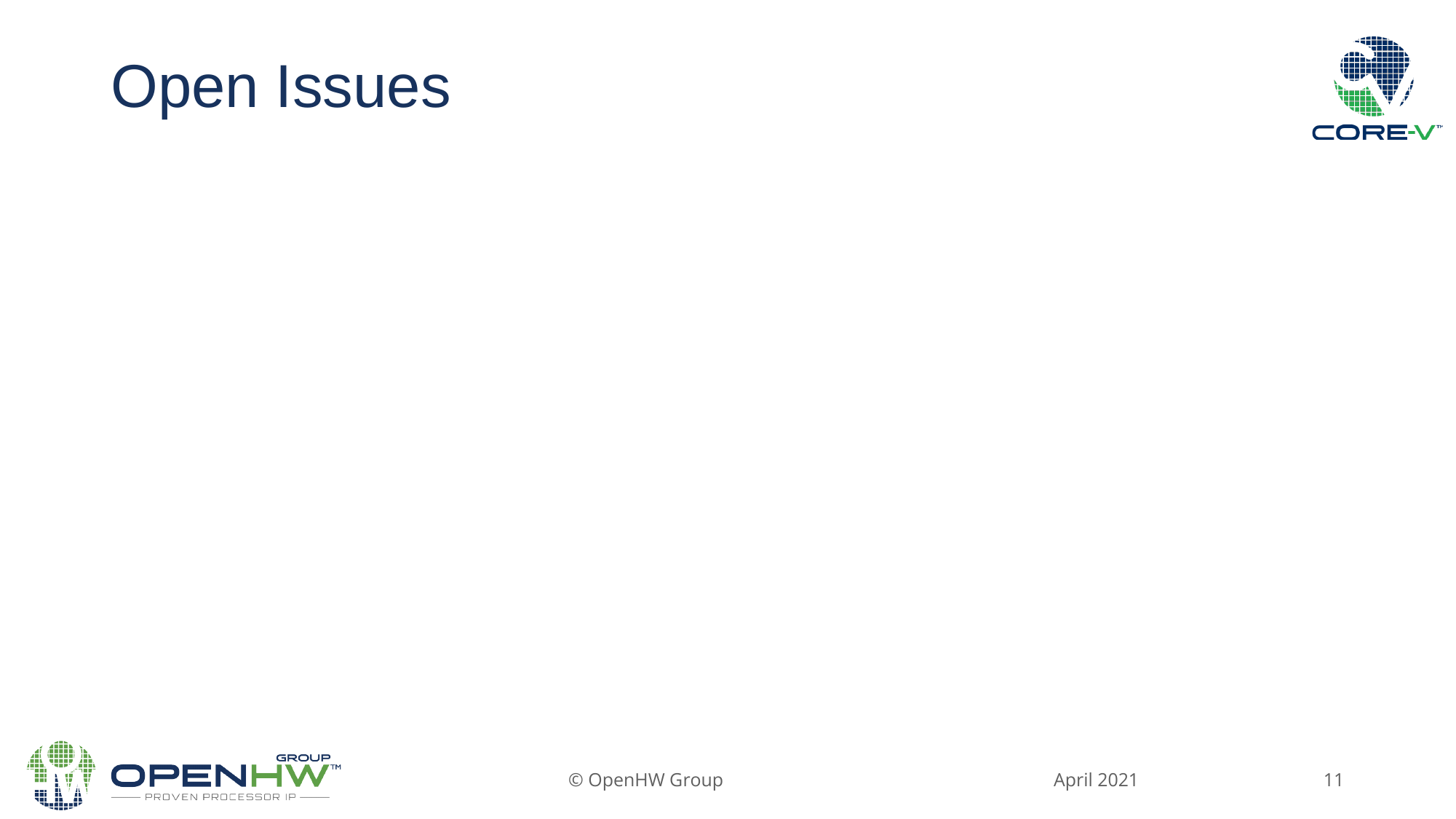

# Open Issues
April 2021
© OpenHW Group
11